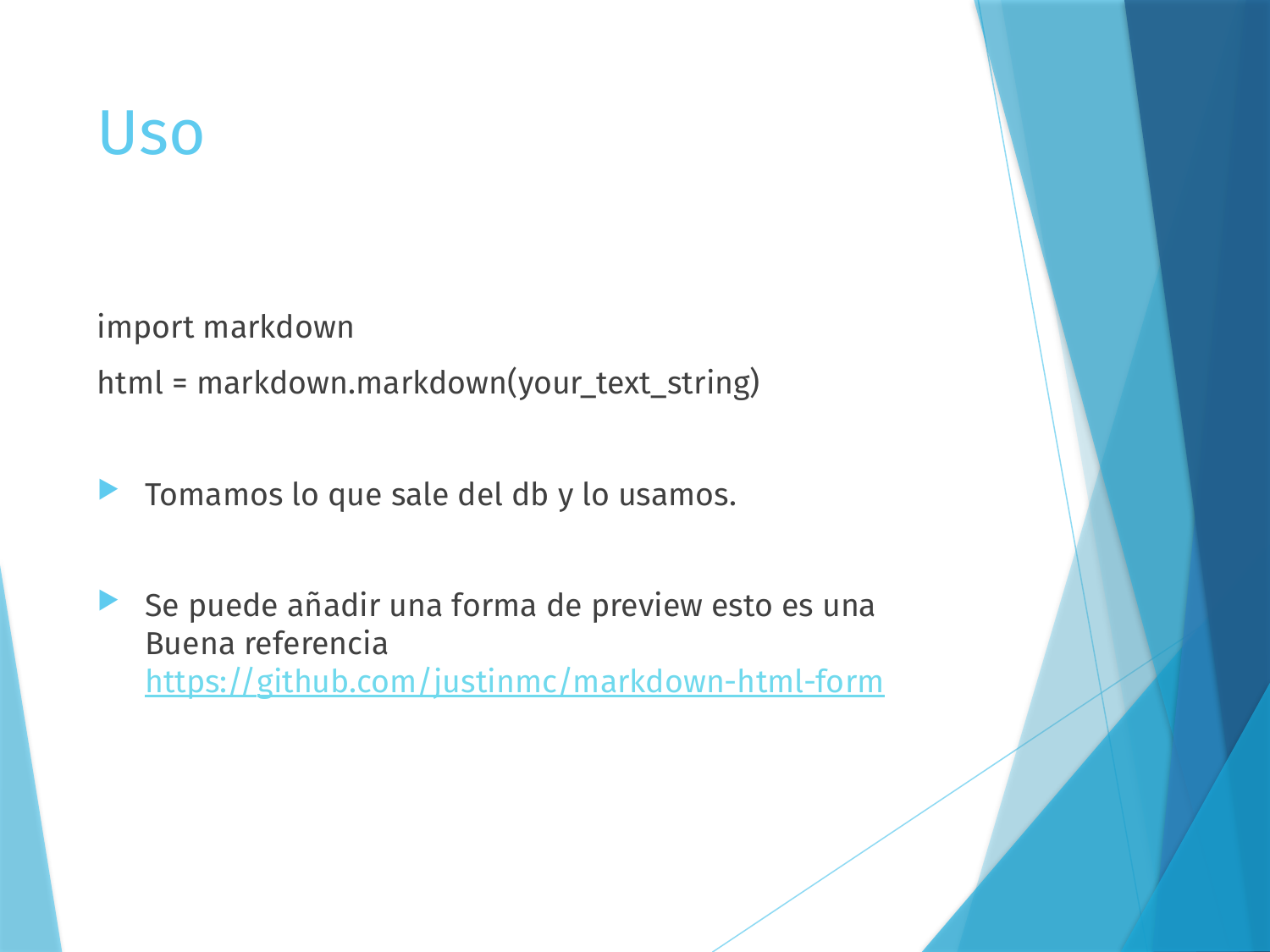

# Uso
import markdown
html = markdown.markdown(your_text_string)

Tomamos lo que sale del db y lo usamos.

Se puede añadir una forma de preview esto es una Buena referencia
https://github.com/justinmc/markdown-html-form